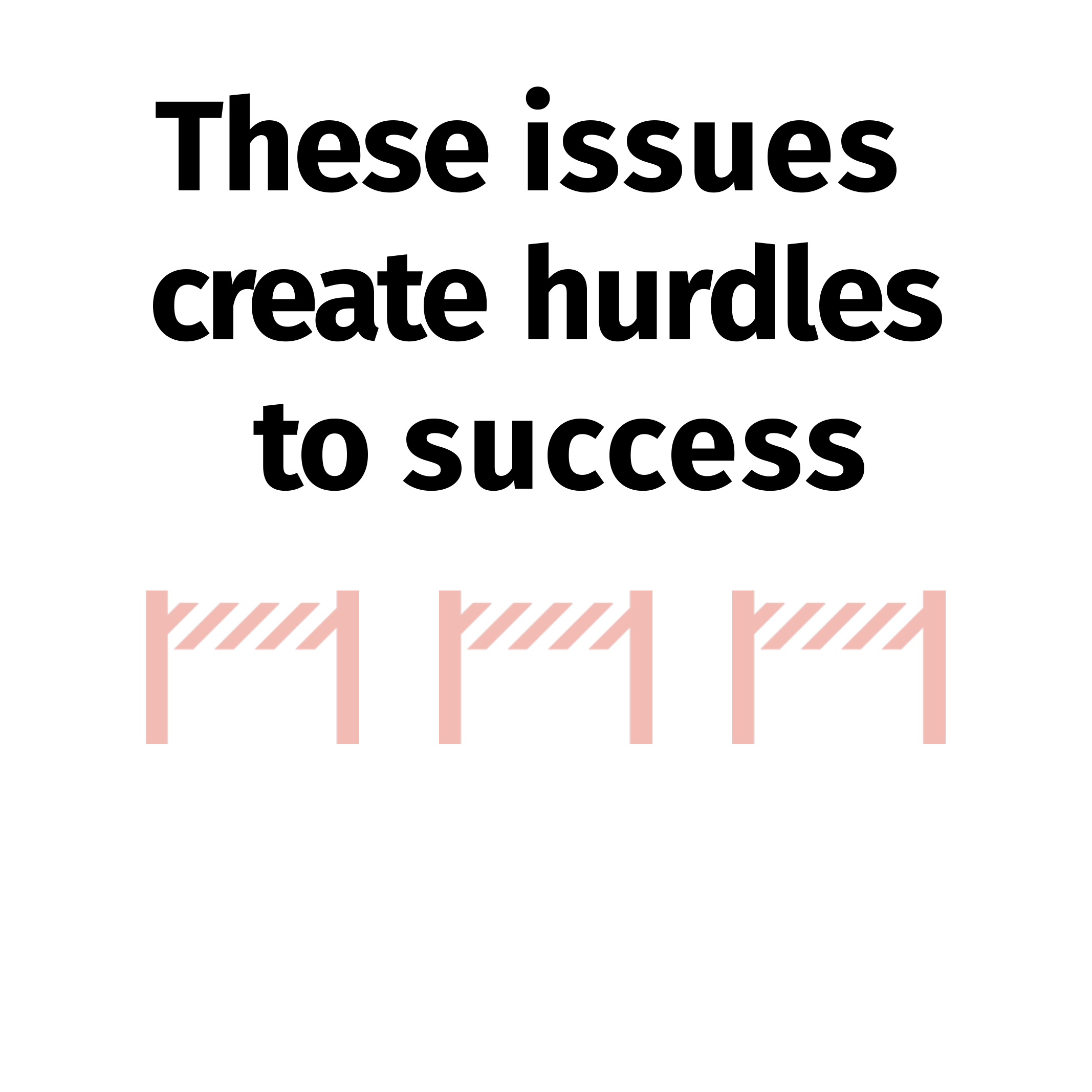

# These issues  create hurdles  to success